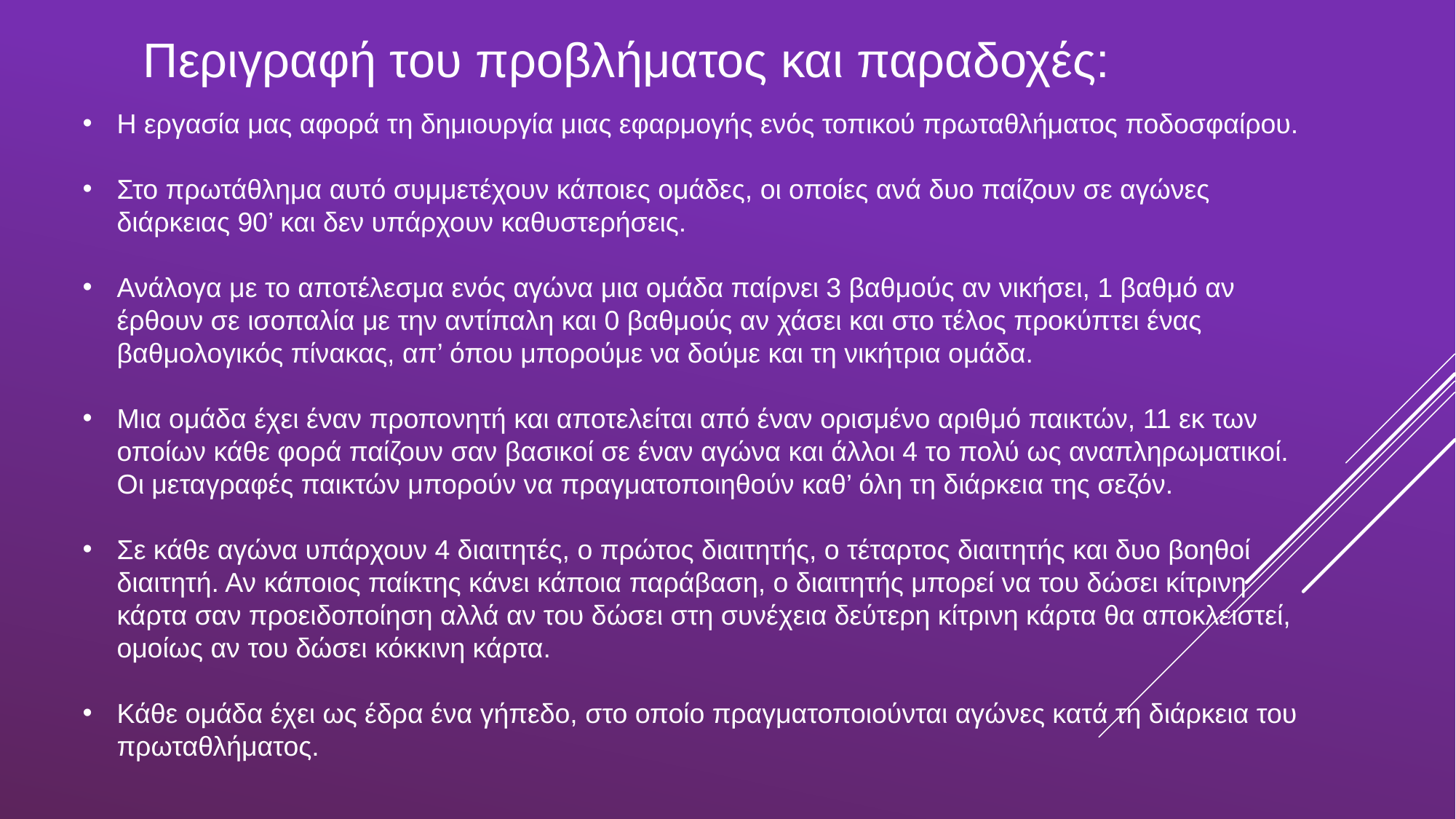

Περιγραφή του προβλήματος και παραδοχές:
Η εργασία μας αφορά τη δημιουργία μιας εφαρμογής ενός τοπικού πρωταθλήματος ποδοσφαίρου.

Στο πρωτάθλημα αυτό συμμετέχουν κάποιες ομάδες, οι οποίες ανά δυο παίζουν σε αγώνες διάρκειας 90’ και δεν υπάρχουν καθυστερήσεις.

Ανάλογα με το αποτέλεσμα ενός αγώνα μια ομάδα παίρνει 3 βαθμούς αν νικήσει, 1 βαθμό αν έρθουν σε ισοπαλία με την αντίπαλη και 0 βαθμούς αν χάσει και στο τέλος προκύπτει ένας βαθμολογικός πίνακας, απ’ όπου μπορούμε να δούμε και τη νικήτρια ομάδα.

Μια ομάδα έχει έναν προπονητή και αποτελείται από έναν ορισμένο αριθμό παικτών, 11 εκ των οποίων κάθε φορά παίζουν σαν βασικοί σε έναν αγώνα και άλλοι 4 το πολύ ως αναπληρωματικοί. Οι μεταγραφές παικτών μπορούν να πραγματοποιηθούν καθ’ όλη τη διάρκεια της σεζόν.

Σε κάθε αγώνα υπάρχουν 4 διαιτητές, ο πρώτος διαιτητής, ο τέταρτος διαιτητής και δυο βοηθοί διαιτητή. Αν κάποιος παίκτης κάνει κάποια παράβαση, ο διαιτητής μπορεί να του δώσει κίτρινη κάρτα σαν προειδοποίηση αλλά αν του δώσει στη συνέχεια δεύτερη κίτρινη κάρτα θα αποκλειστεί, ομοίως αν του δώσει κόκκινη κάρτα.

Κάθε ομάδα έχει ως έδρα ένα γήπεδο, στο οποίο πραγματοποιούνται αγώνες κατά τη διάρκεια του πρωταθλήματος.